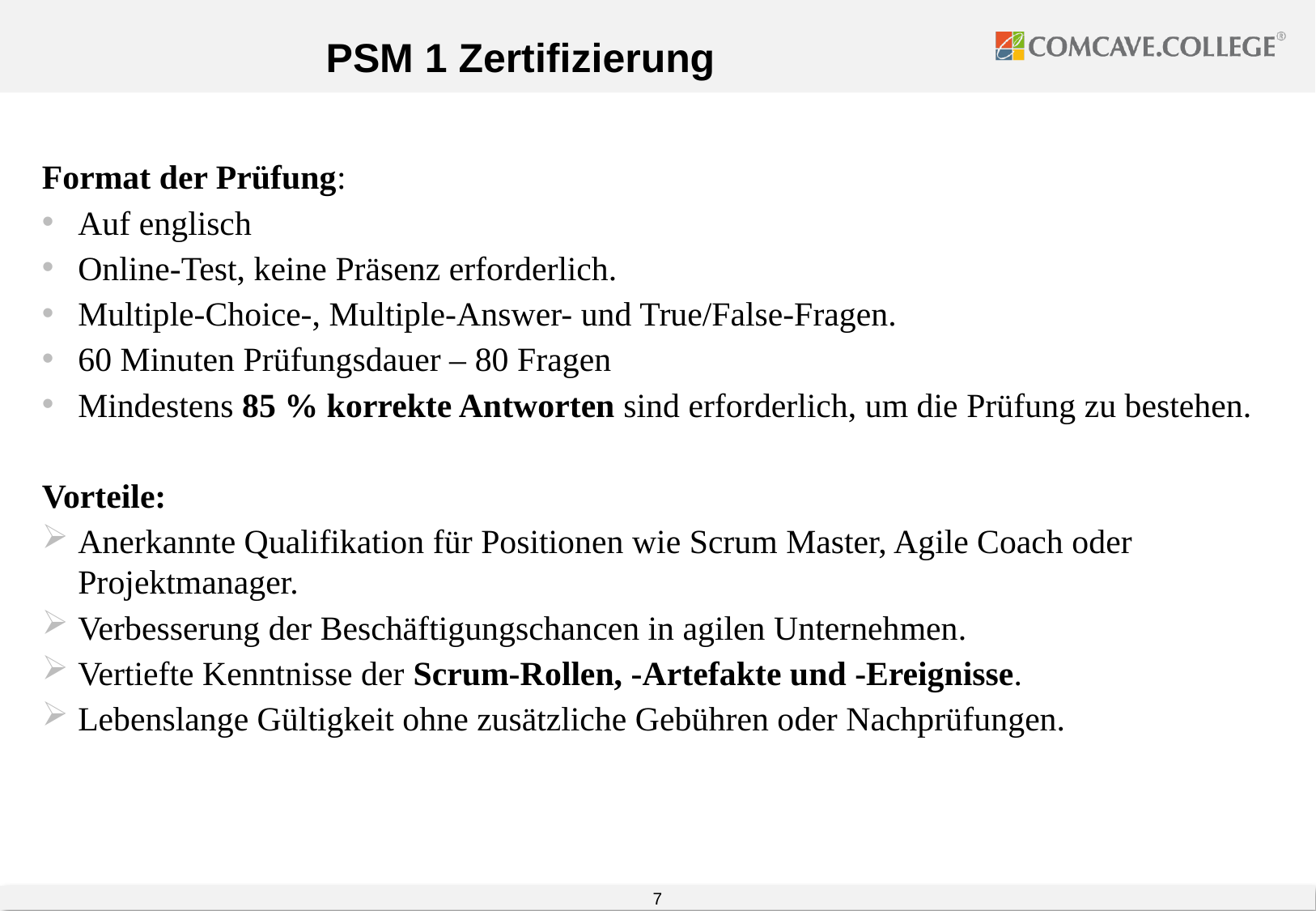

# PSM 1 Zertifizierung

Format der Prüfung:
Auf englisch
Online-Test, keine Präsenz erforderlich.
Multiple-Choice-, Multiple-Answer- und True/False-Fragen.
60 Minuten Prüfungsdauer – 80 Fragen
Mindestens 85 % korrekte Antworten sind erforderlich, um die Prüfung zu bestehen.

Vorteile:
Anerkannte Qualifikation für Positionen wie Scrum Master, Agile Coach oder Projektmanager.
Verbesserung der Beschäftigungschancen in agilen Unternehmen.
Vertiefte Kenntnisse der Scrum-Rollen, -Artefakte und -Ereignisse.
Lebenslange Gültigkeit ohne zusätzliche Gebühren oder Nachprüfungen.

7